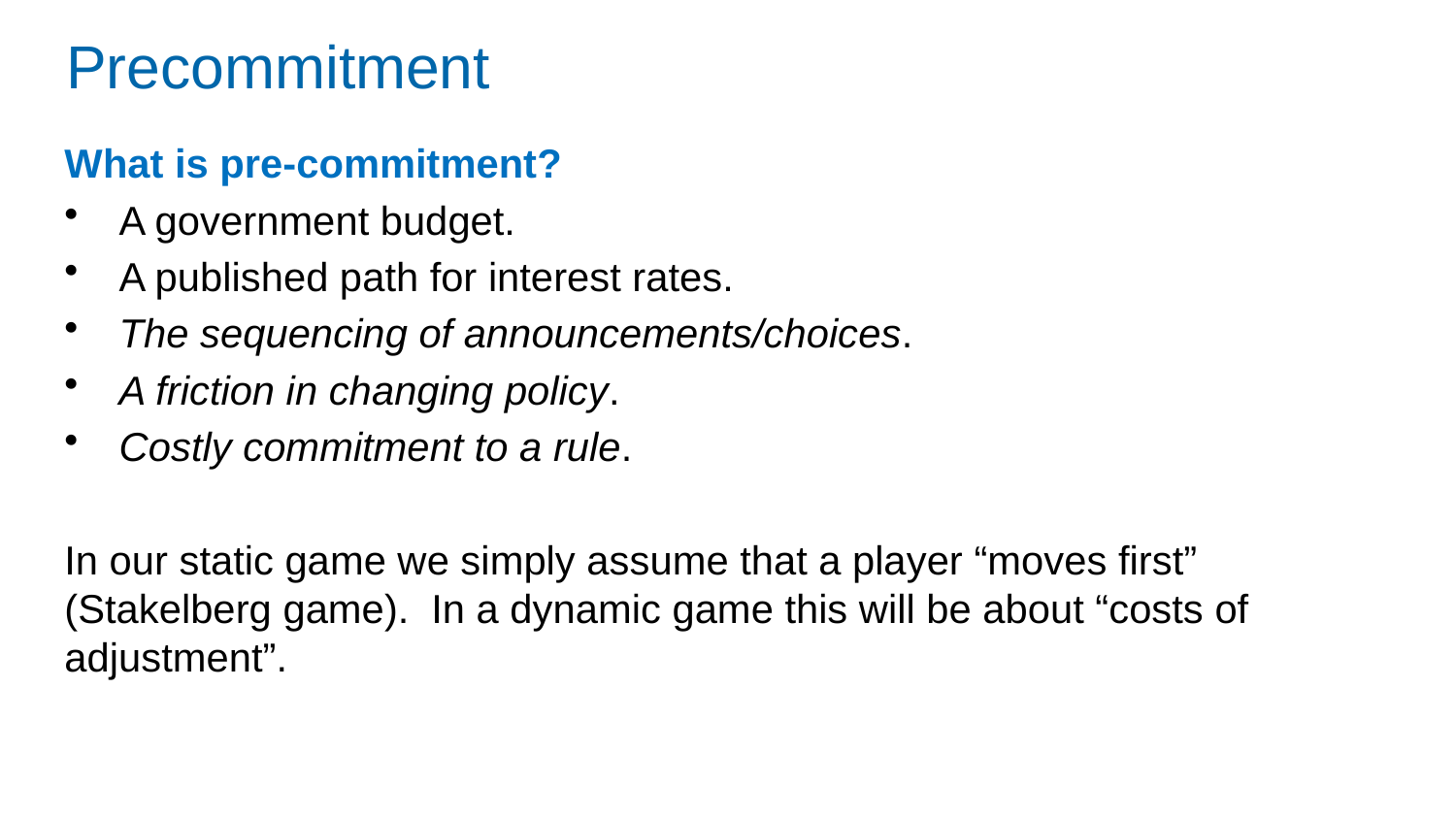

# Precommitment
What is pre-commitment?
A government budget.
A published path for interest rates.
The sequencing of announcements/choices.
A friction in changing policy.
Costly commitment to a rule.

In our static game we simply assume that a player “moves first” (Stakelberg game).  In a dynamic game this will be about “costs of adjustment”.